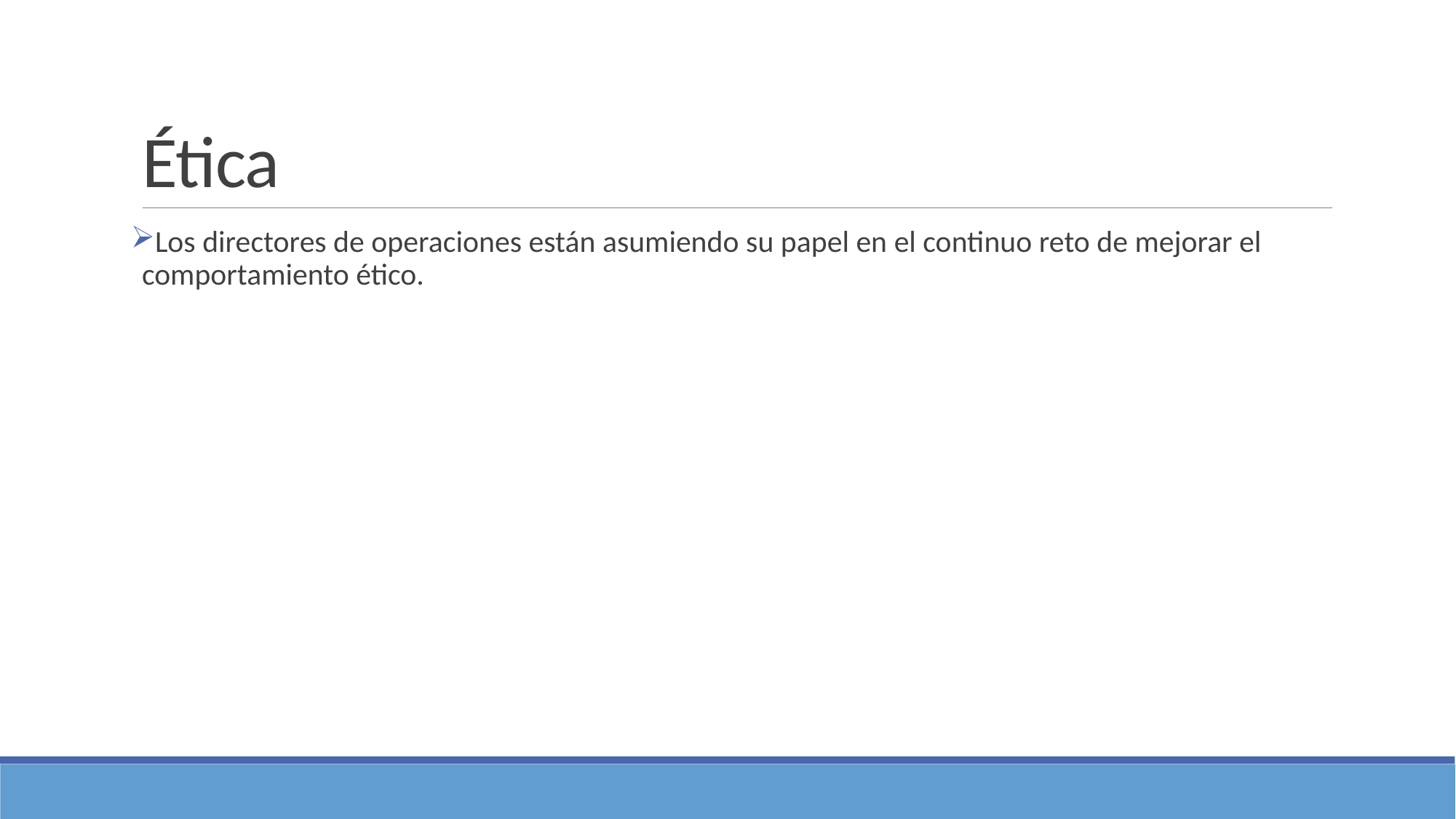

# Ética
Los directores de operaciones están asumiendo su papel en el continuo reto de mejorar el comportamiento ético.